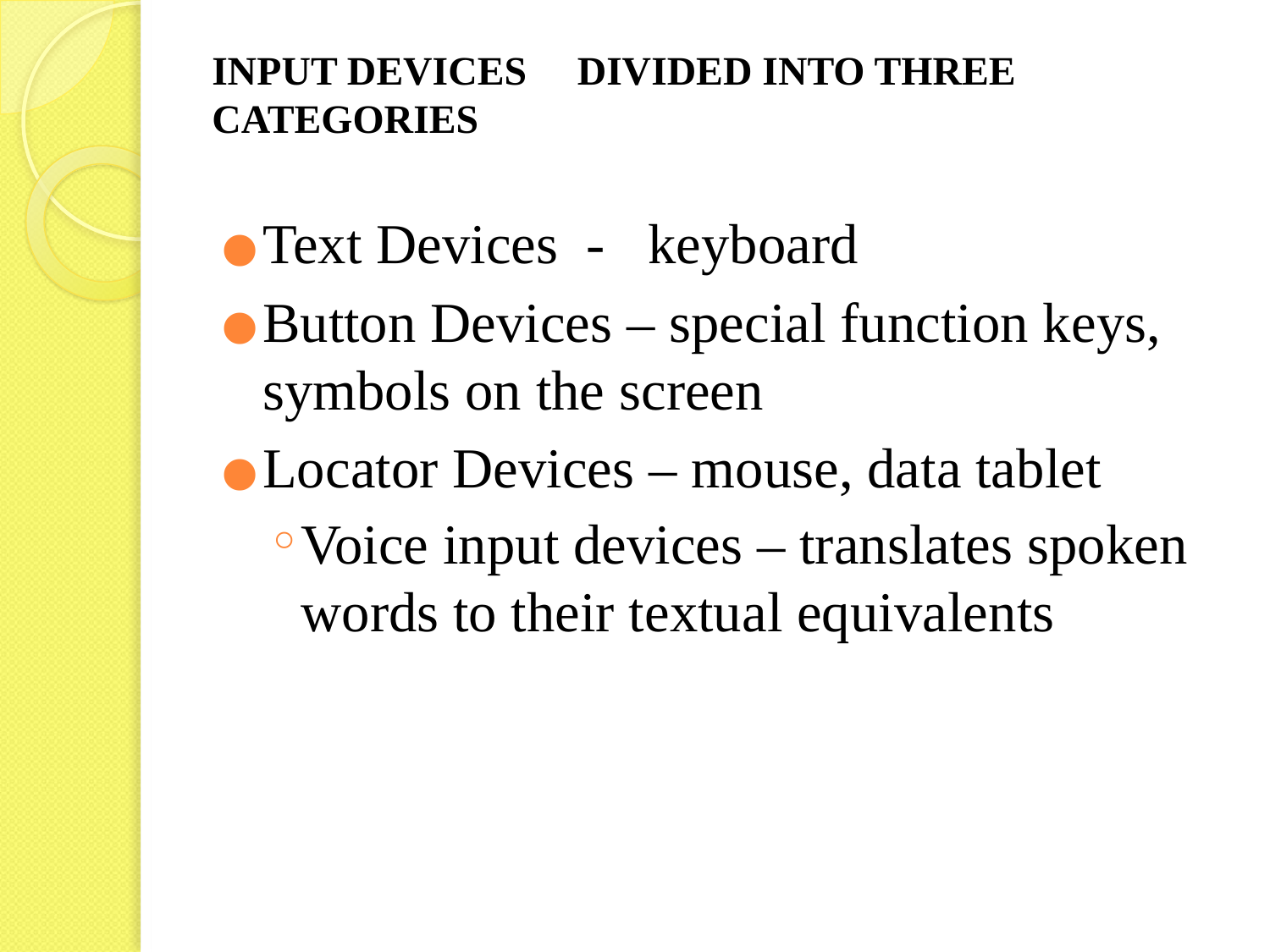

# INPUT DEVICES     DIVIDED INTO THREE CATEGORIES
Text Devices  -   keyboard
Button Devices – special function keys, symbols on the screen
Locator Devices – mouse, data tablet
Voice input devices – translates spoken words to their textual equivalents